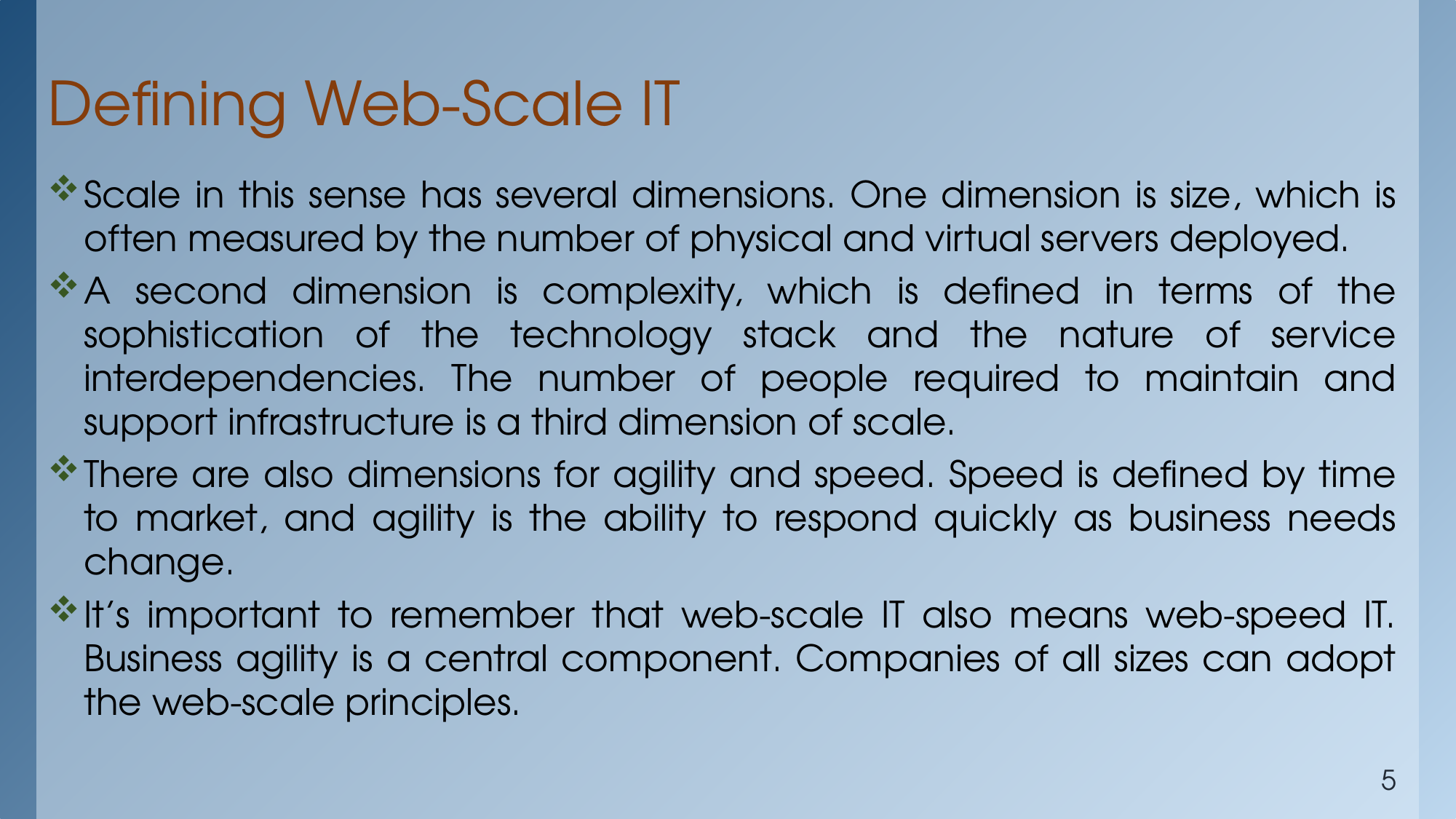

# Defining Web-Scale IT
Scale in this sense has several dimensions. One dimension is size, which is
often measured by the number of physical and virtual servers deployed.
A second dimension is complexity, which is defined in terms of the sophistication of the technology stack and the nature of service interdependencies. The number of people required to maintain and support infrastructure is a third dimension of scale.
There are also dimensions for agility and speed. Speed is defined by time to market, and agility is the ability to respond quickly as business needs change.
It’s important to remember that web-scale IT also means web-speed IT. Business agility is a central component. Companies of all sizes can adopt the web-scale principles.

5